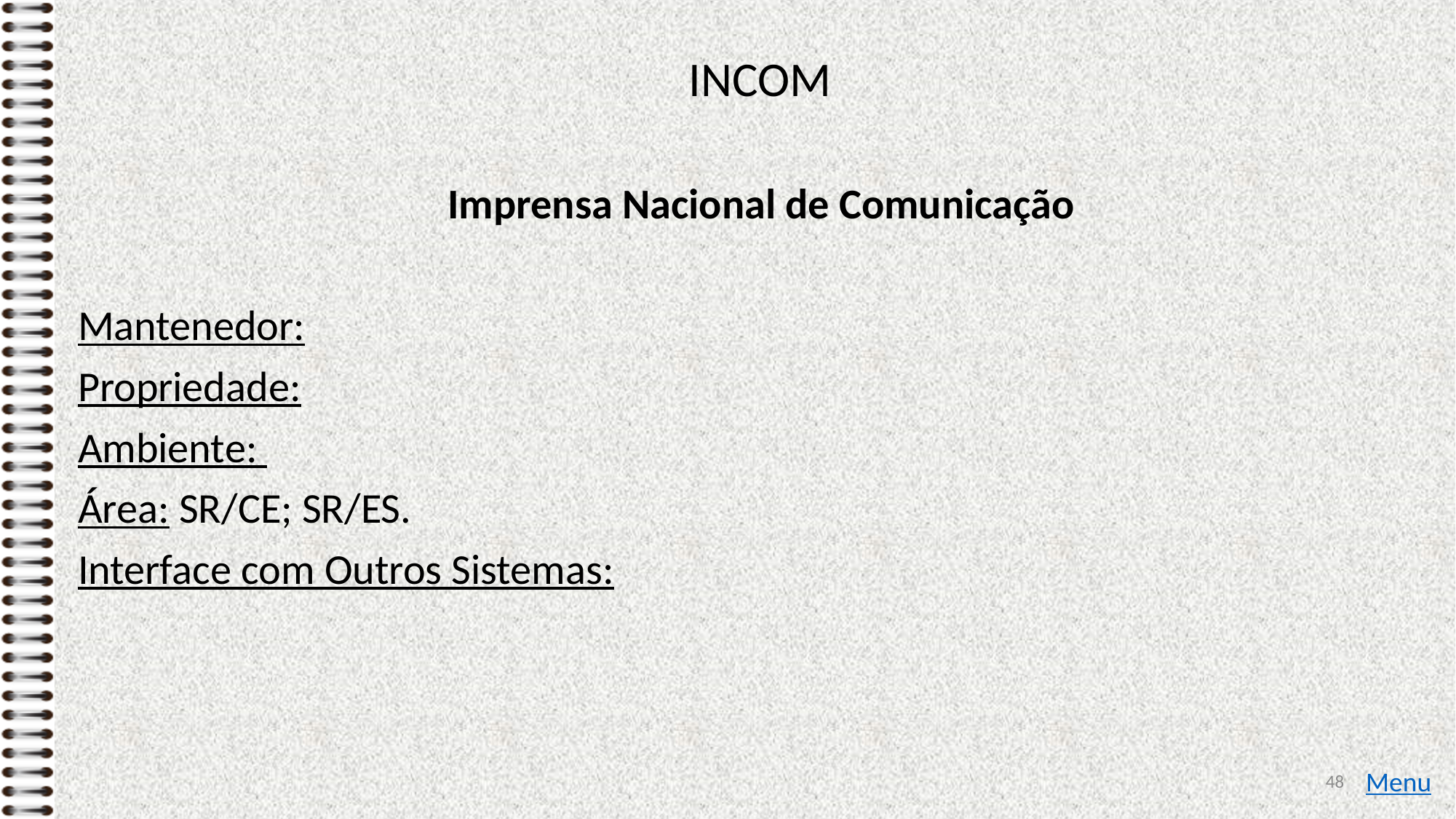

# INCOM

Imprensa Nacional de Comunicação

Mantenedor:
Propriedade:
Ambiente:
Área: SR/CE; SR/ES.
Interface com Outros Sistemas:

48
Menu